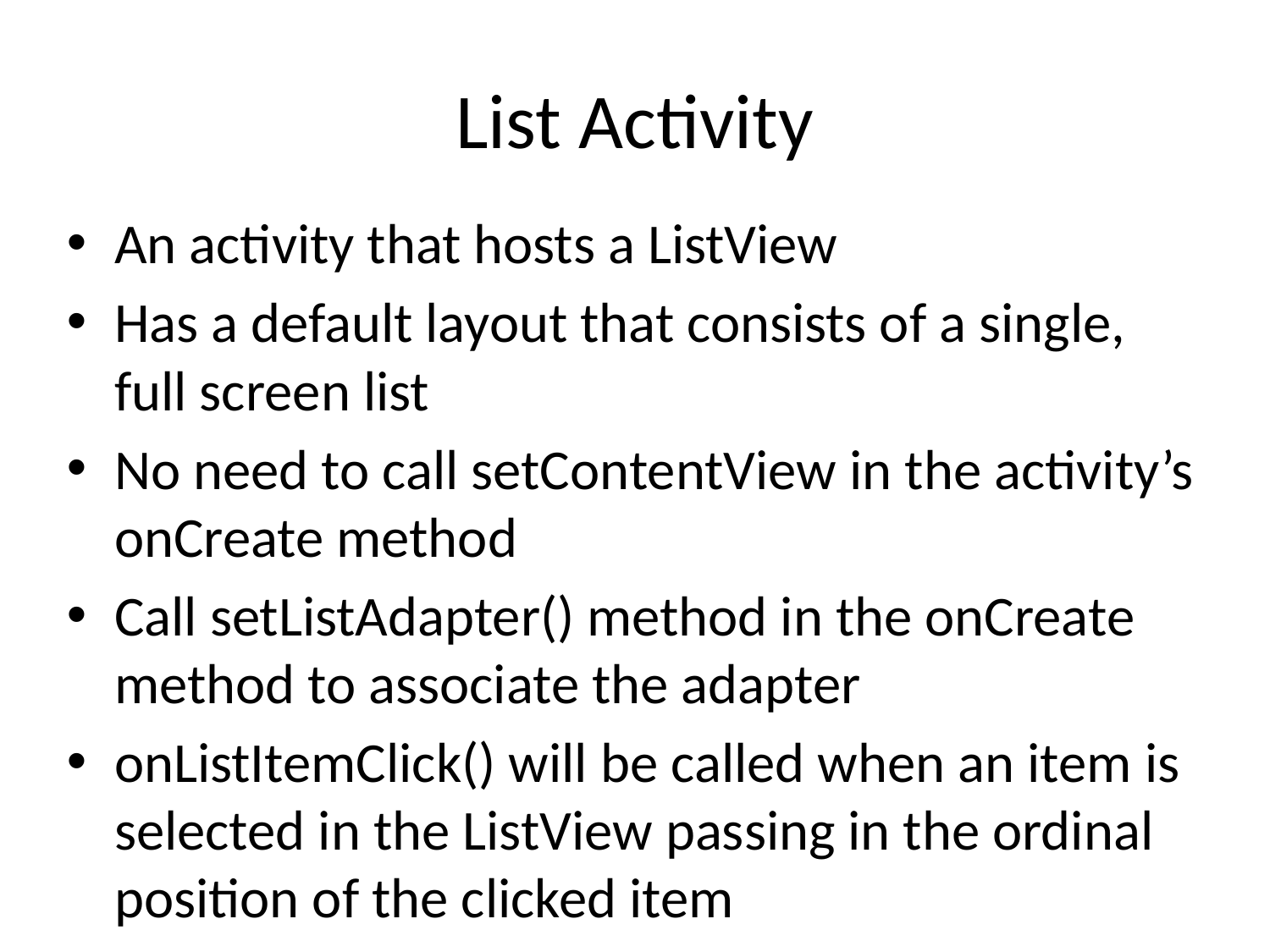

# List Activity
An activity that hosts a ListView
Has a default layout that consists of a single, full screen list
No need to call setContentView in the activity’s onCreate method
Call setListAdapter() method in the onCreate method to associate the adapter
onListItemClick() will be called when an item is selected in the ListView passing in the ordinal position of the clicked item